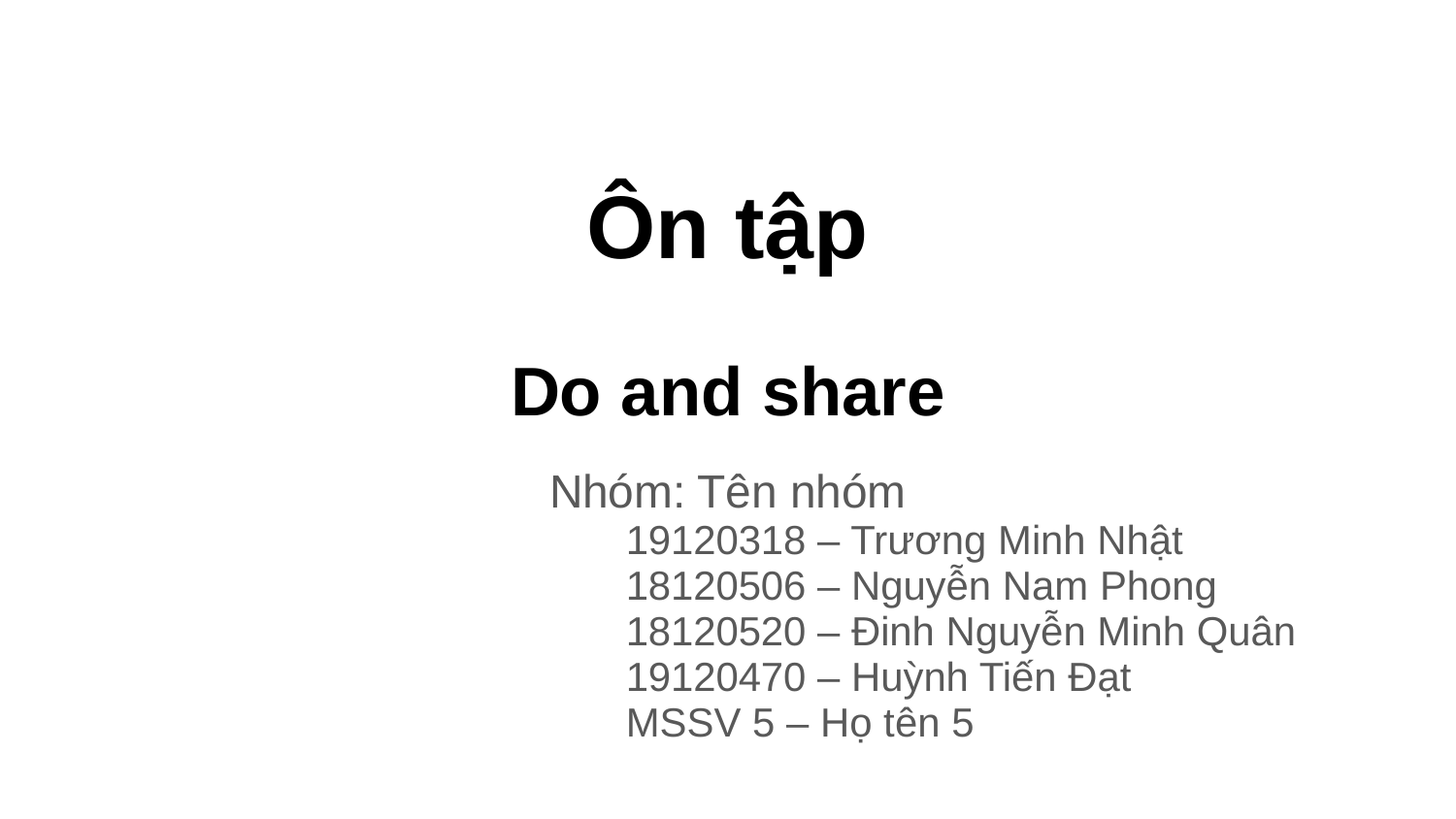

# Ôn tập

Do and share
Nhóm: Tên nhóm
19120318 – Trương Minh Nhật
18120506 – Nguyễn Nam Phong
18120520 – Đinh Nguyễn Minh Quân
19120470 – Huỳnh Tiến Đạt
MSSV 5 – Họ tên 5